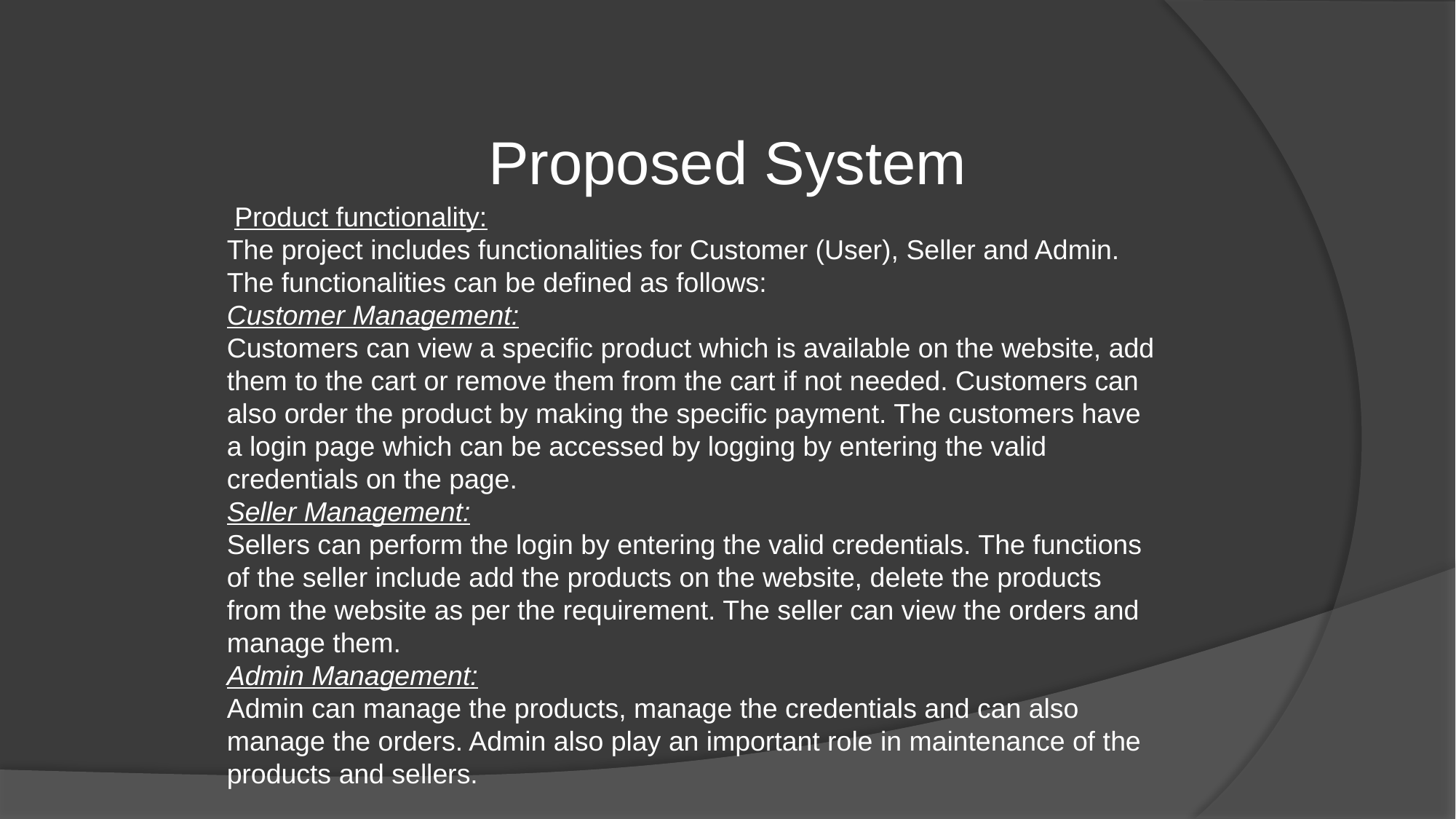

# Proposed System
 Product functionality:
The project includes functionalities for Customer (User), Seller and Admin. The functionalities can be defined as follows:
Customer Management:
Customers can view a specific product which is available on the website, add them to the cart or remove them from the cart if not needed. Customers can also order the product by making the specific payment. The customers have a login page which can be accessed by logging by entering the valid credentials on the page.
Seller Management:
Sellers can perform the login by entering the valid credentials. The functions of the seller include add the products on the website, delete the products from the website as per the requirement. The seller can view the orders and manage them.
Admin Management:
Admin can manage the products, manage the credentials and can also manage the orders. Admin also play an important role in maintenance of the products and sellers.